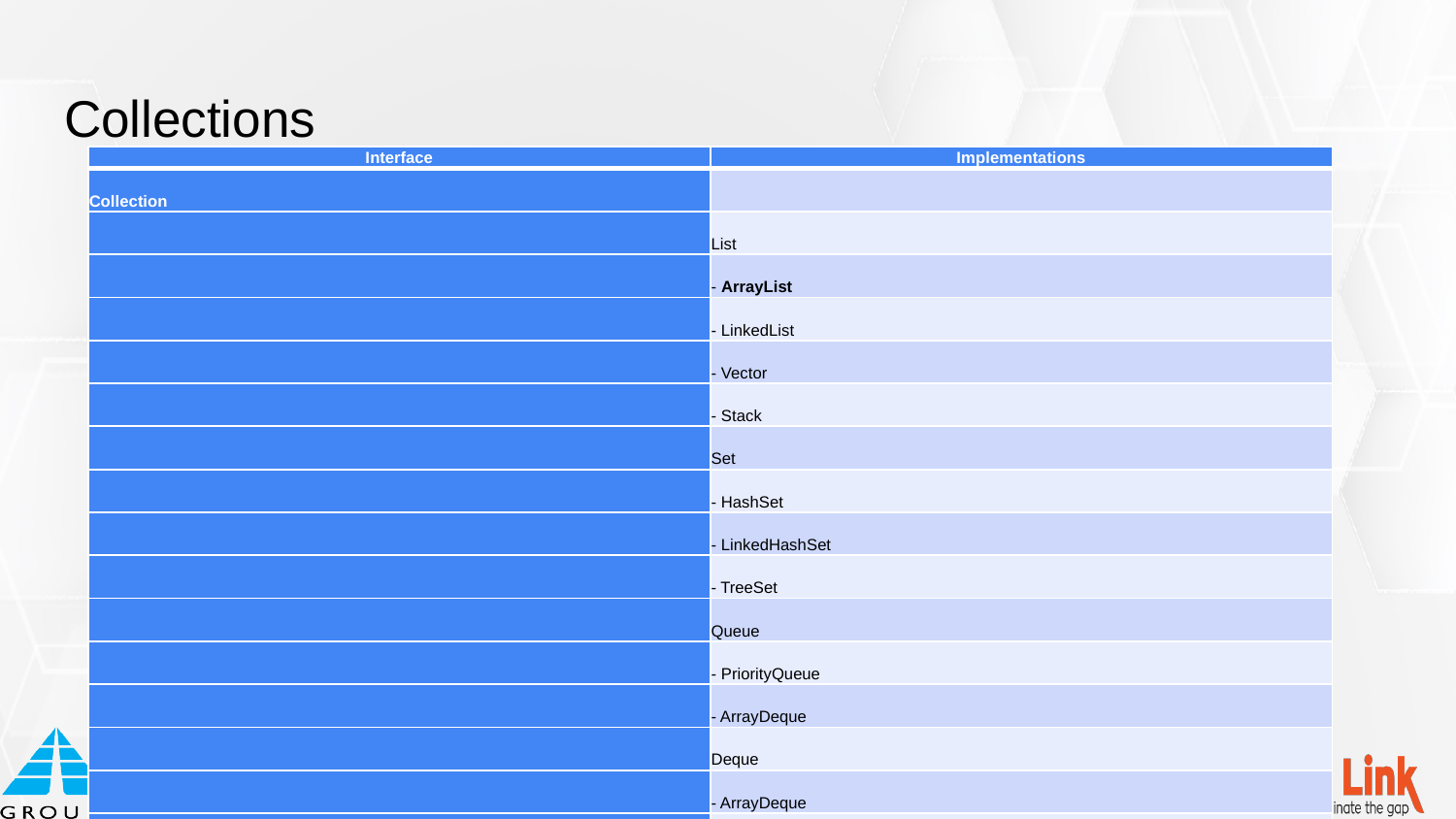

# Collections
| Interface | Implementations |
| --- | --- |
| Collection |  |
|  | List |
|  | - ArrayList |
|  | - LinkedList |
|  | - Vector |
|  | - Stack |
|  | Set |
|  | - HashSet |
|  | - LinkedHashSet |
|  | - TreeSet |
|  | Queue |
|  | - PriorityQueue |
|  | - ArrayDeque |
|  | Deque |
|  | - ArrayDeque |
|  | - LinkedList |
| Map |  |
|  | - HashMap |
|  | - LinkedHashMap |
|  | - TreeMap |
|  | - Hashtable |
| SortedSet | - TreeSet |
| SortedMap | - TreeMap |